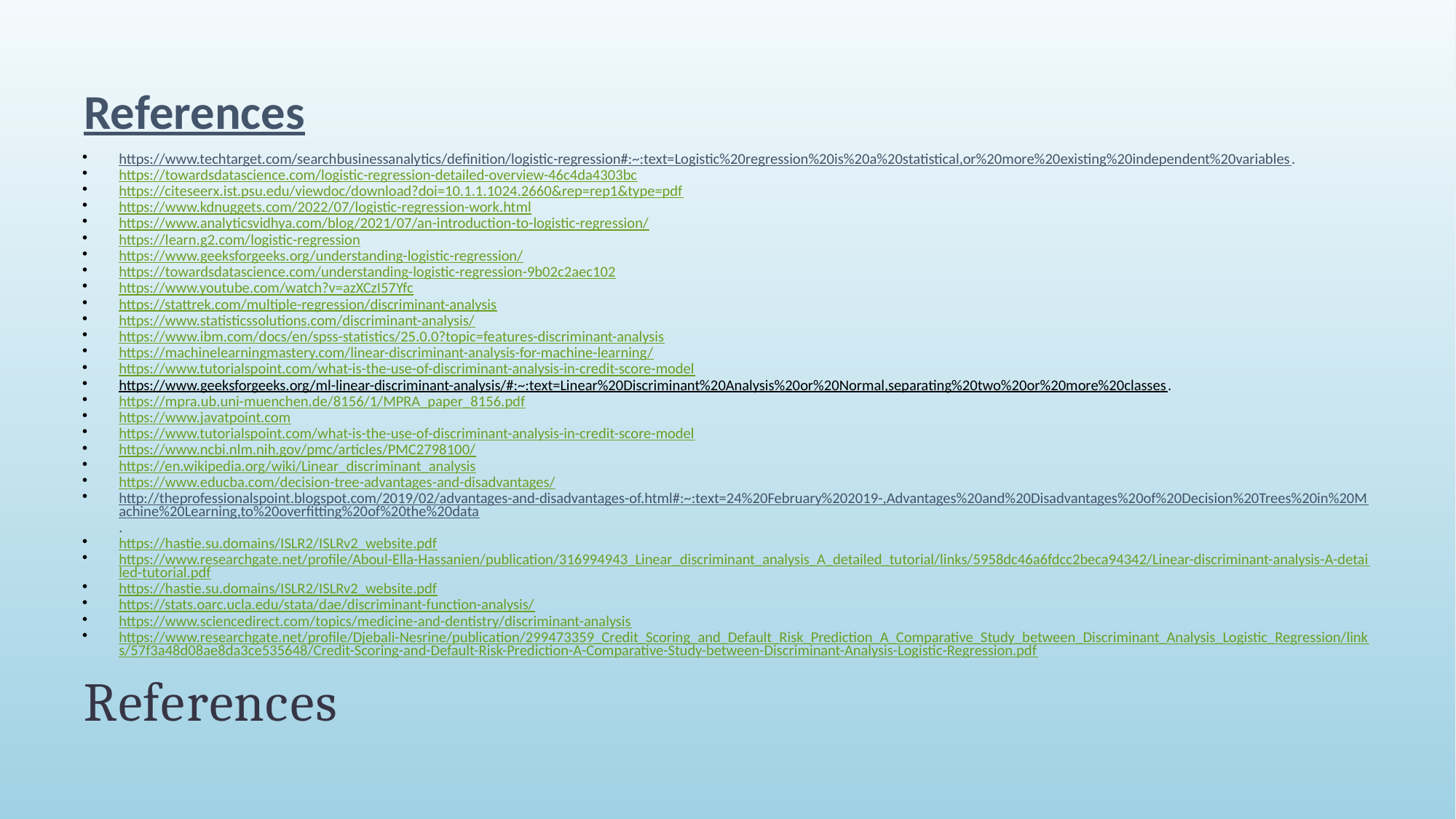

References
https://www.techtarget.com/searchbusinessanalytics/definition/logistic-regression#:~:text=Logistic%20regression%20is%20a%20statistical,or%20more%20existing%20independent%20variables.
https://towardsdatascience.com/logistic-regression-detailed-overview-46c4da4303bc
https://citeseerx.ist.psu.edu/viewdoc/download?doi=10.1.1.1024.2660&rep=rep1&type=pdf
https://www.kdnuggets.com/2022/07/logistic-regression-work.html
https://www.analyticsvidhya.com/blog/2021/07/an-introduction-to-logistic-regression/
https://learn.g2.com/logistic-regression
https://www.geeksforgeeks.org/understanding-logistic-regression/
https://towardsdatascience.com/understanding-logistic-regression-9b02c2aec102
https://www.youtube.com/watch?v=azXCzI57Yfc
https://stattrek.com/multiple-regression/discriminant-analysis
https://www.statisticssolutions.com/discriminant-analysis/
https://www.ibm.com/docs/en/spss-statistics/25.0.0?topic=features-discriminant-analysis
https://machinelearningmastery.com/linear-discriminant-analysis-for-machine-learning/
https://www.tutorialspoint.com/what-is-the-use-of-discriminant-analysis-in-credit-score-model
https://www.geeksforgeeks.org/ml-linear-discriminant-analysis/#:~:text=Linear%20Discriminant%20Analysis%20or%20Normal,separating%20two%20or%20more%20classes.
https://mpra.ub.uni-muenchen.de/8156/1/MPRA_paper_8156.pdf
https://www.javatpoint.com
https://www.tutorialspoint.com/what-is-the-use-of-discriminant-analysis-in-credit-score-model
https://www.ncbi.nlm.nih.gov/pmc/articles/PMC2798100/
https://en.wikipedia.org/wiki/Linear_discriminant_analysis
https://www.educba.com/decision-tree-advantages-and-disadvantages/
http://theprofessionalspoint.blogspot.com/2019/02/advantages-and-disadvantages-of.html#:~:text=24%20February%202019-,Advantages%20and%20Disadvantages%20of%20Decision%20Trees%20in%20Machine%20Learning,to%20overfitting%20of%20the%20data.
https://hastie.su.domains/ISLR2/ISLRv2_website.pdf
https://www.researchgate.net/profile/Aboul-Ella-Hassanien/publication/316994943_Linear_discriminant_analysis_A_detailed_tutorial/links/5958dc46a6fdcc2beca94342/Linear-discriminant-analysis-A-detailed-tutorial.pdf
https://hastie.su.domains/ISLR2/ISLRv2_website.pdf
https://stats.oarc.ucla.edu/stata/dae/discriminant-function-analysis/
https://www.sciencedirect.com/topics/medicine-and-dentistry/discriminant-analysis
https://www.researchgate.net/profile/Djebali-Nesrine/publication/299473359_Credit_Scoring_and_Default_Risk_Prediction_A_Comparative_Study_between_Discriminant_Analysis_Logistic_Regression/links/57f3a48d08ae8da3ce535648/Credit-Scoring-and-Default-Risk-Prediction-A-Comparative-Study-between-Discriminant-Analysis-Logistic-Regression.pdf

# References